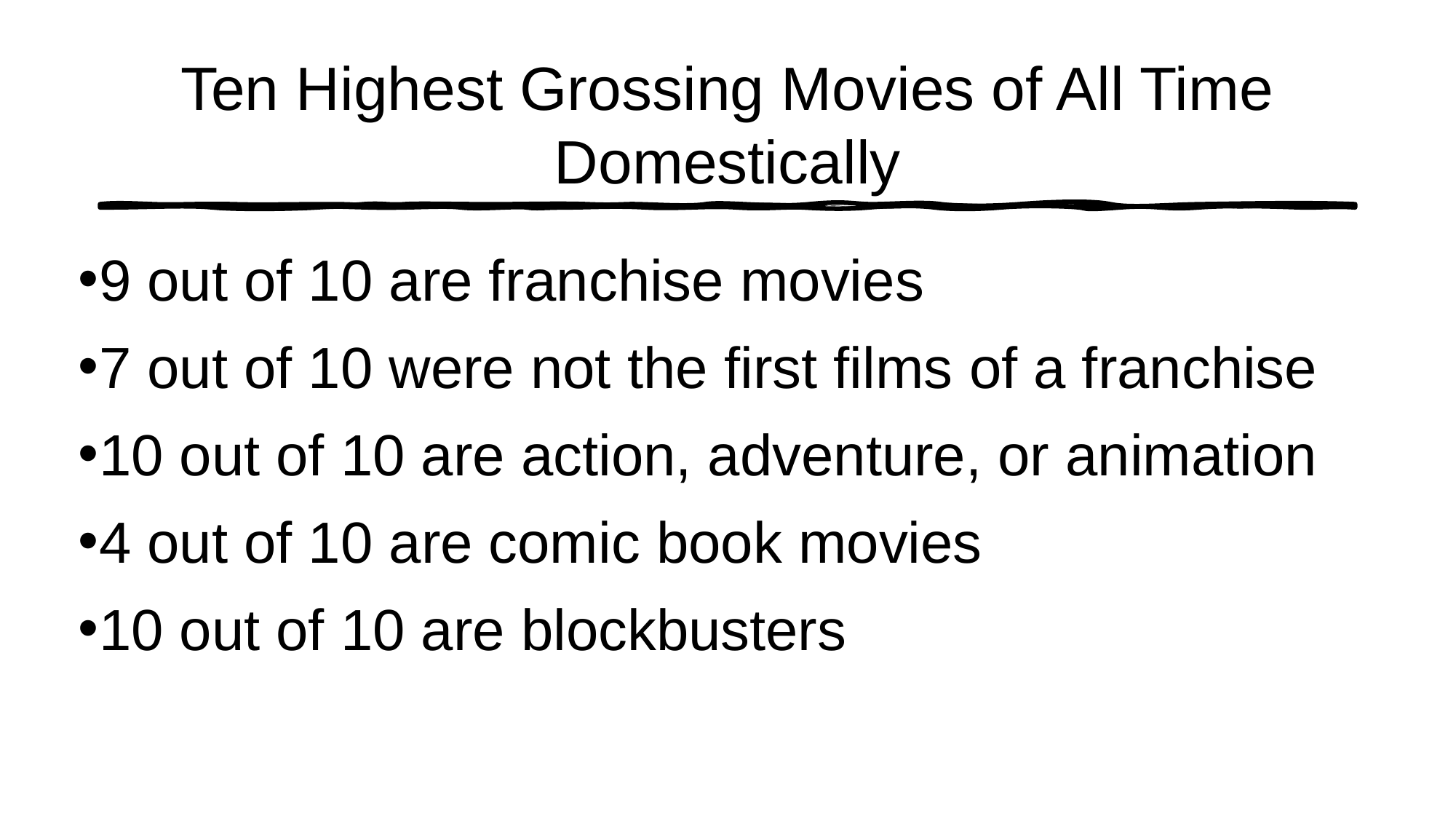

# Ten Highest Grossing Movies of All Time Domestically
9 out of 10 are franchise movies
7 out of 10 were not the first films of a franchise
10 out of 10 are action, adventure, or animation
4 out of 10 are comic book movies
10 out of 10 are blockbusters